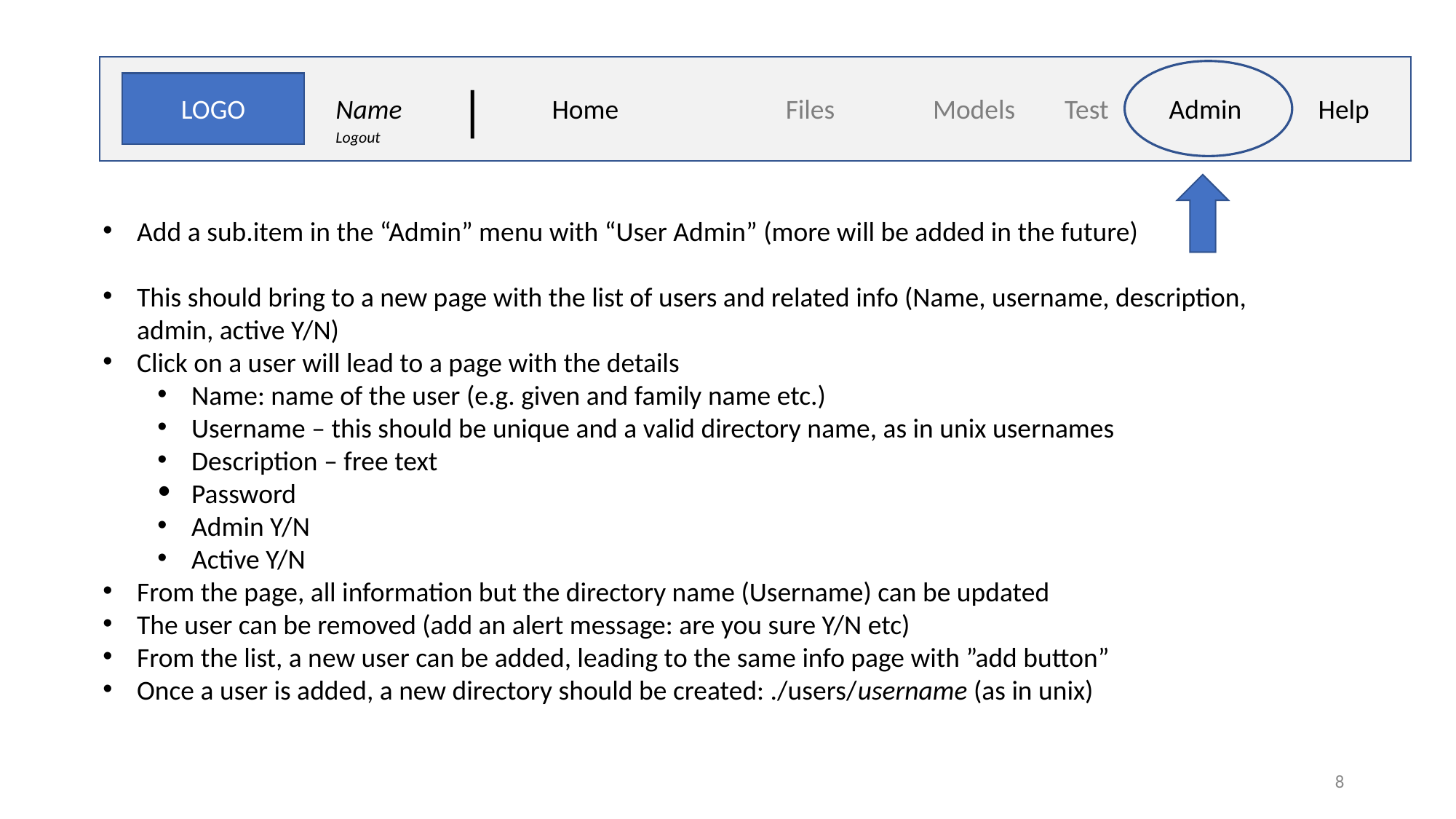

LOGO
Name
|
Home
Files
Models
Test
Admin
Help
Logout

Add a sub.item in the “Admin” menu with “User Admin” (more will be added in the future)

This should bring to a new page with the list of users and related info (Name, username, description, admin, active Y/N)
Click on a user will lead to a page with the details
Name: name of the user (e.g. given and family name etc.)
Username – this should be unique and a valid directory name, as in unix usernames
Description – free text
Password
Admin Y/N
Active Y/N
From the page, all information but the directory name (Username) can be updated
The user can be removed (add an alert message: are you sure Y/N etc)
From the list, a new user can be added, leading to the same info page with ”add button”
Once a user is added, a new directory should be created: ./users/username (as in unix)
8